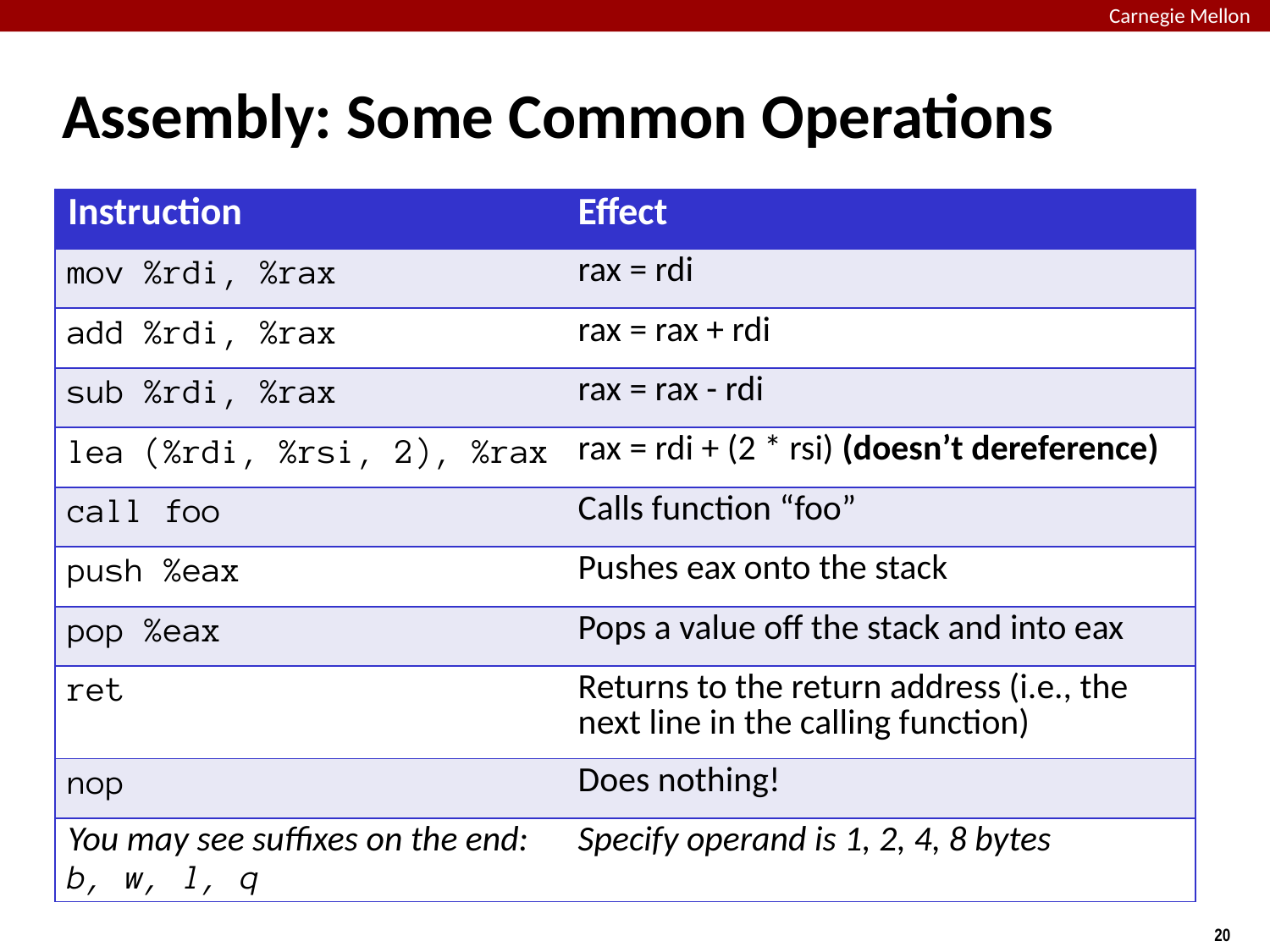

# Assembly: Some Common Operations
| Instruction | Effect |
| --- | --- |
| mov %rdi, %rax | rax = rdi |
| add %rdi, %rax | rax = rax + rdi |
| sub %rdi, %rax | rax = rax - rdi |
| lea (%rdi, %rsi, 2), %rax | rax = rdi + (2 \* rsi) (doesn’t dereference) |
| call foo | Calls function “foo” |
| push %eax | Pushes eax onto the stack |
| pop %eax | Pops a value off the stack and into eax |
| ret | Returns to the return address (i.e., the next line in the calling function) |
| nop | Does nothing! |
| You may see suffixes on the end: b, w, l, q | Specify operand is 1, 2, 4, 8 bytes |